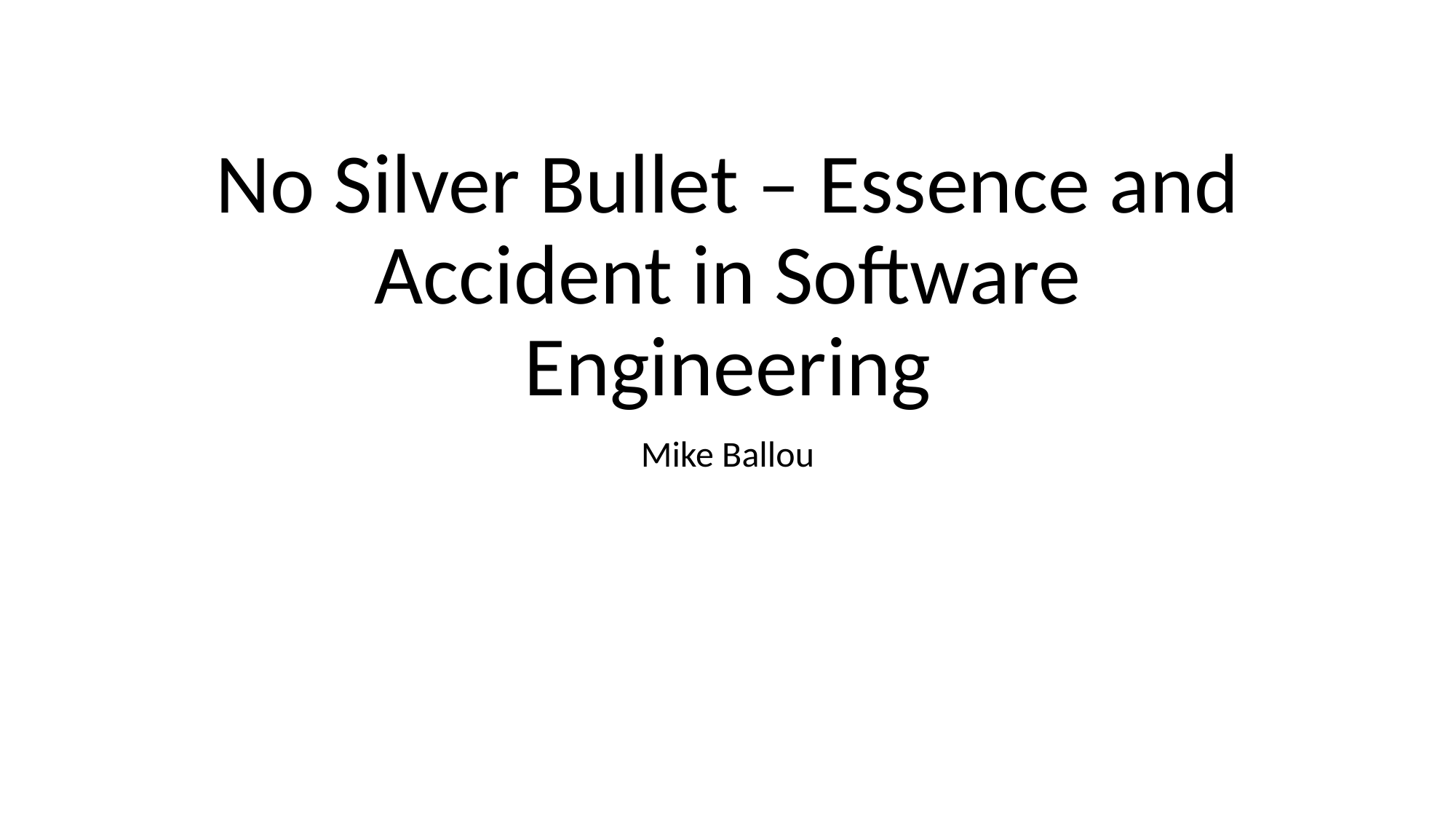

# No Silver Bullet – Essence and Accident in Software Engineering
Mike Ballou